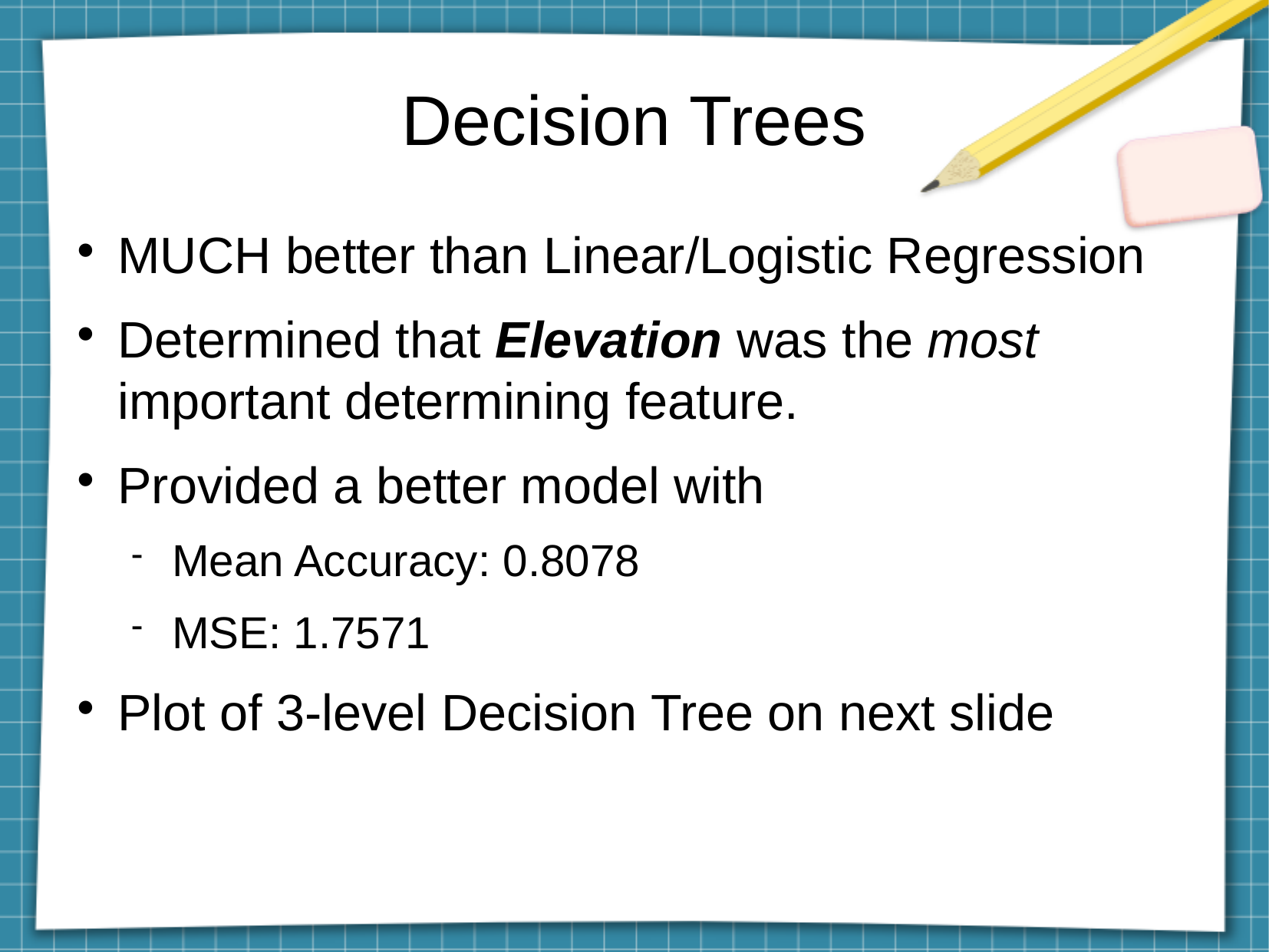

Decision Trees
MUCH better than Linear/Logistic Regression
Determined that Elevation was the most important determining feature.
Provided a better model with
Mean Accuracy: 0.8078
MSE: 1.7571
Plot of 3-level Decision Tree on next slide